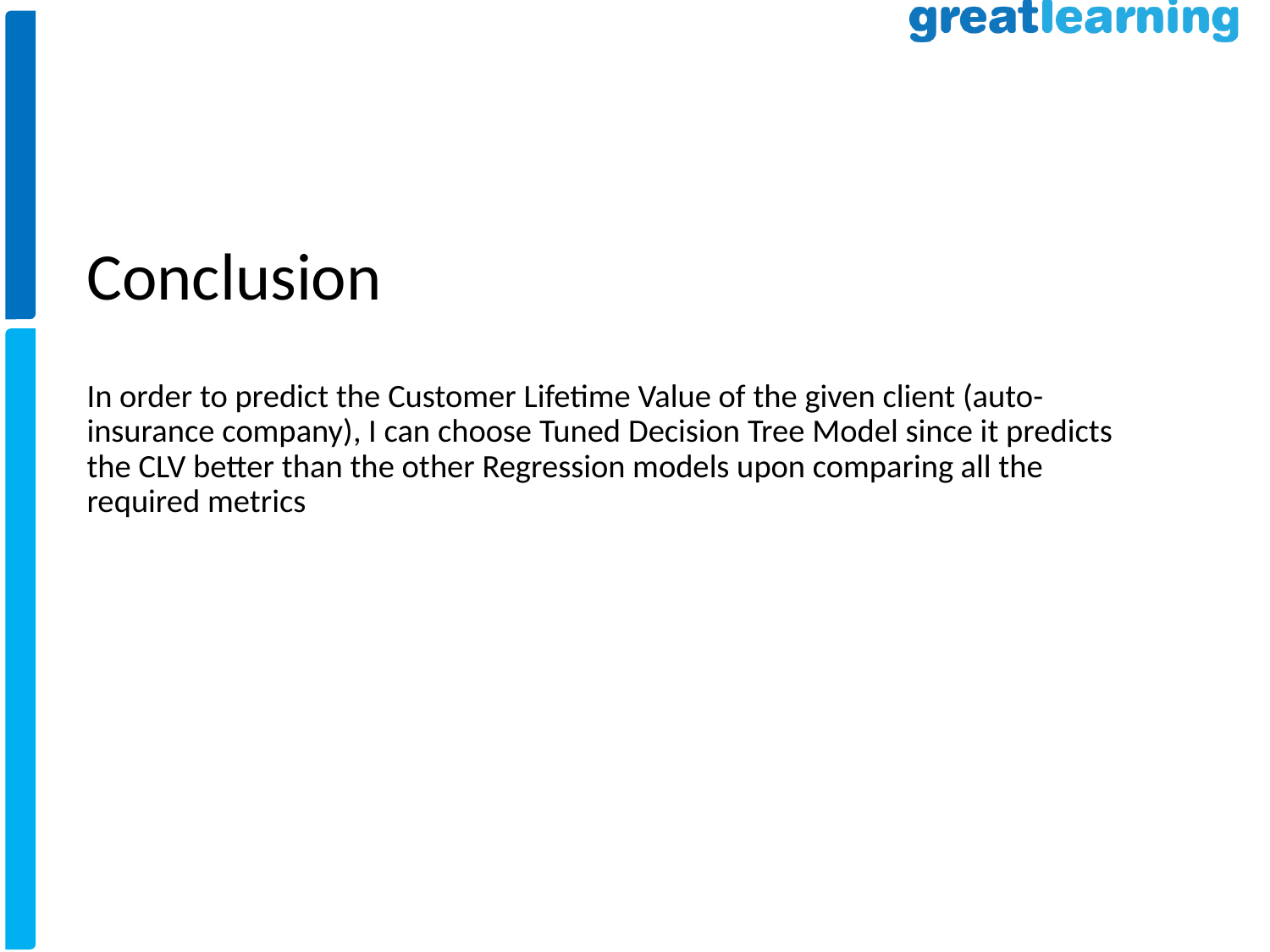

# Conclusion In order to predict the Customer Lifetime Value of the given client (auto-insurance company), I can choose Tuned Decision Tree Model since it predicts the CLV better than the other Regression models upon comparing all the required metrics